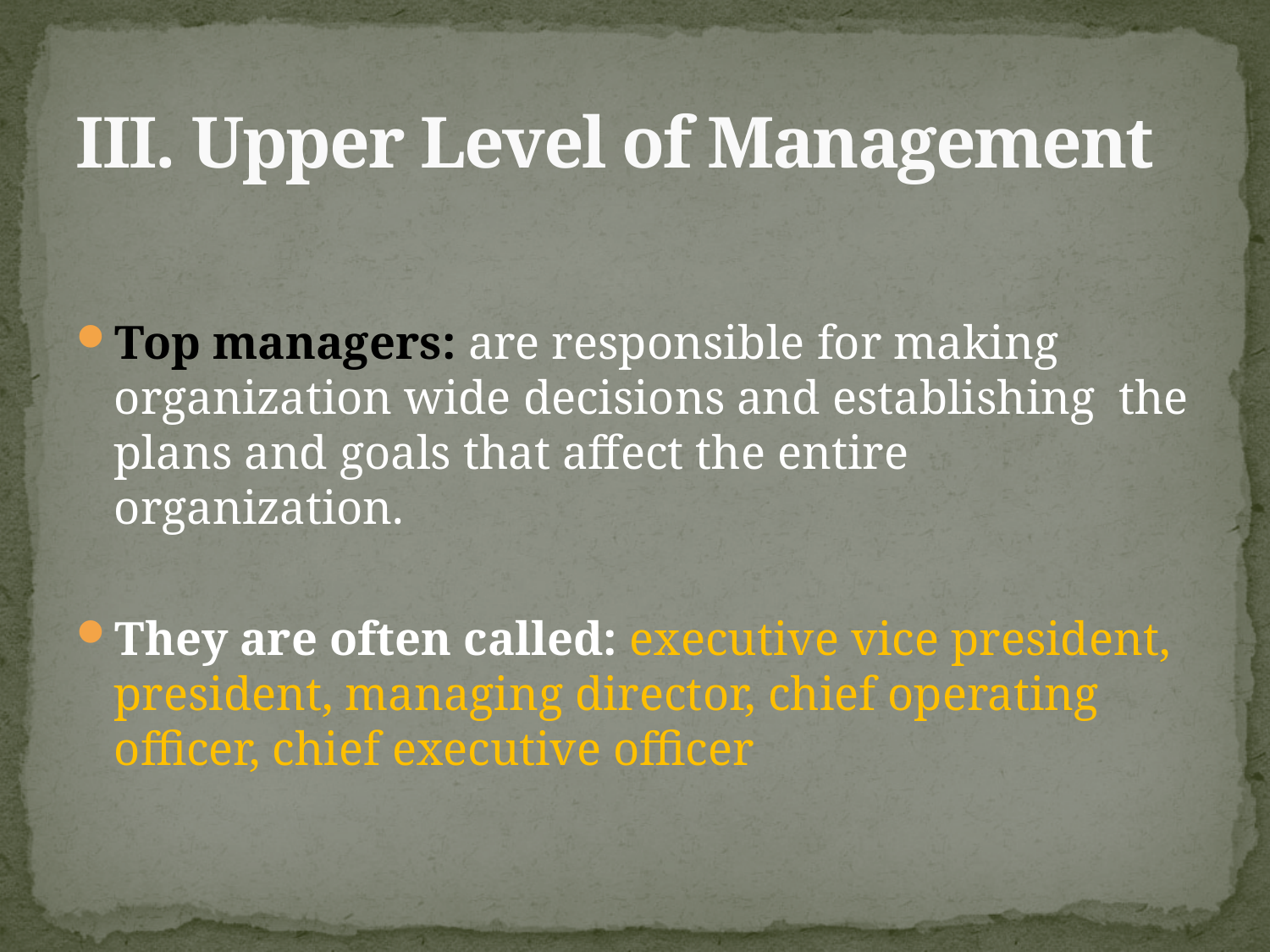

# III. Upper Level of Management
Top managers: are responsible for making organization wide decisions and establishing  the plans and goals that affect the entire organization.

They are often called: executive vice president, president, managing director, chief operating officer, chief executive officer